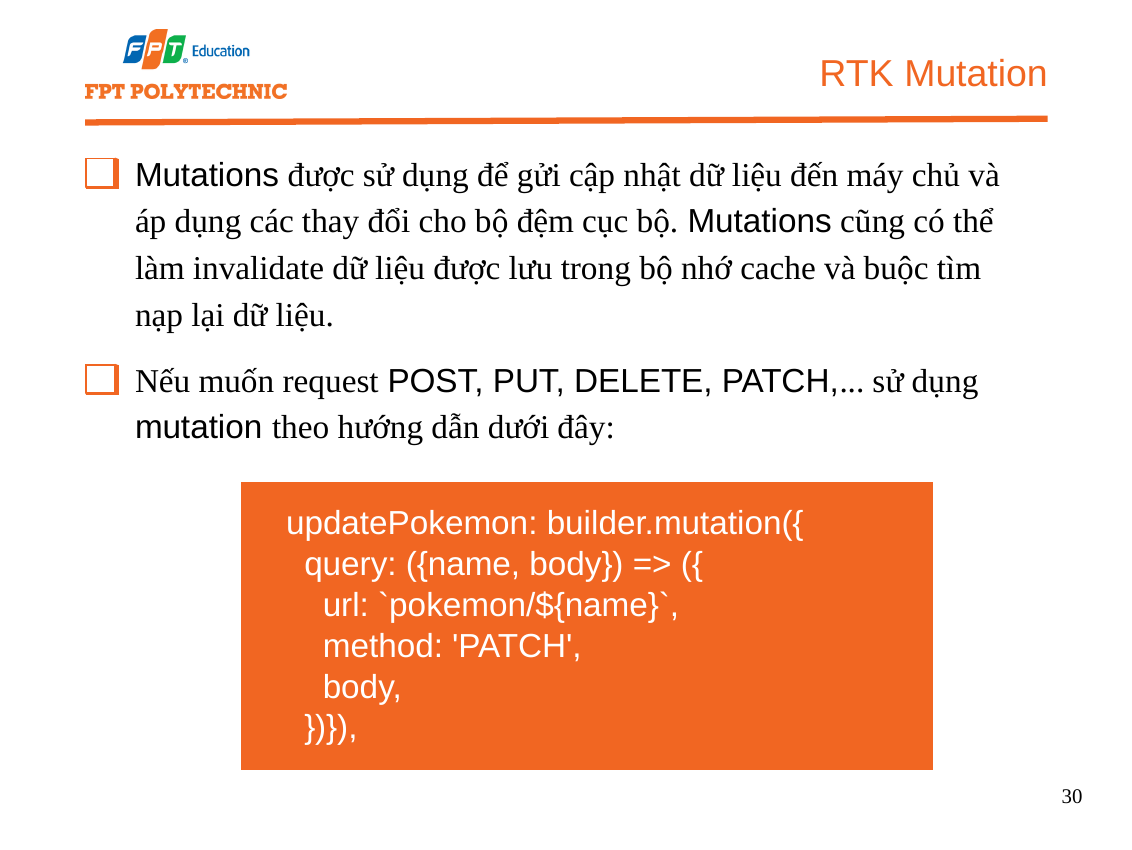

RTK Mutation

Mutations được sử dụng để gửi cập nhật dữ liệu đến máy chủ và áp dụng các thay đổi cho bộ đệm cục bộ. Mutations cũng có thể làm invalidate dữ liệu được lưu trong bộ nhớ cache và buộc tìm nạp lại dữ liệu.

Nếu muốn request POST, PUT, DELETE, PATCH,... sử dụng mutation theo hướng dẫn dưới đây:

    updatePokemon: builder.mutation({
      query: ({name, body}) => ({
        url: `pokemon/${name}`,
        method: 'PATCH',
        body,
      })}),
30